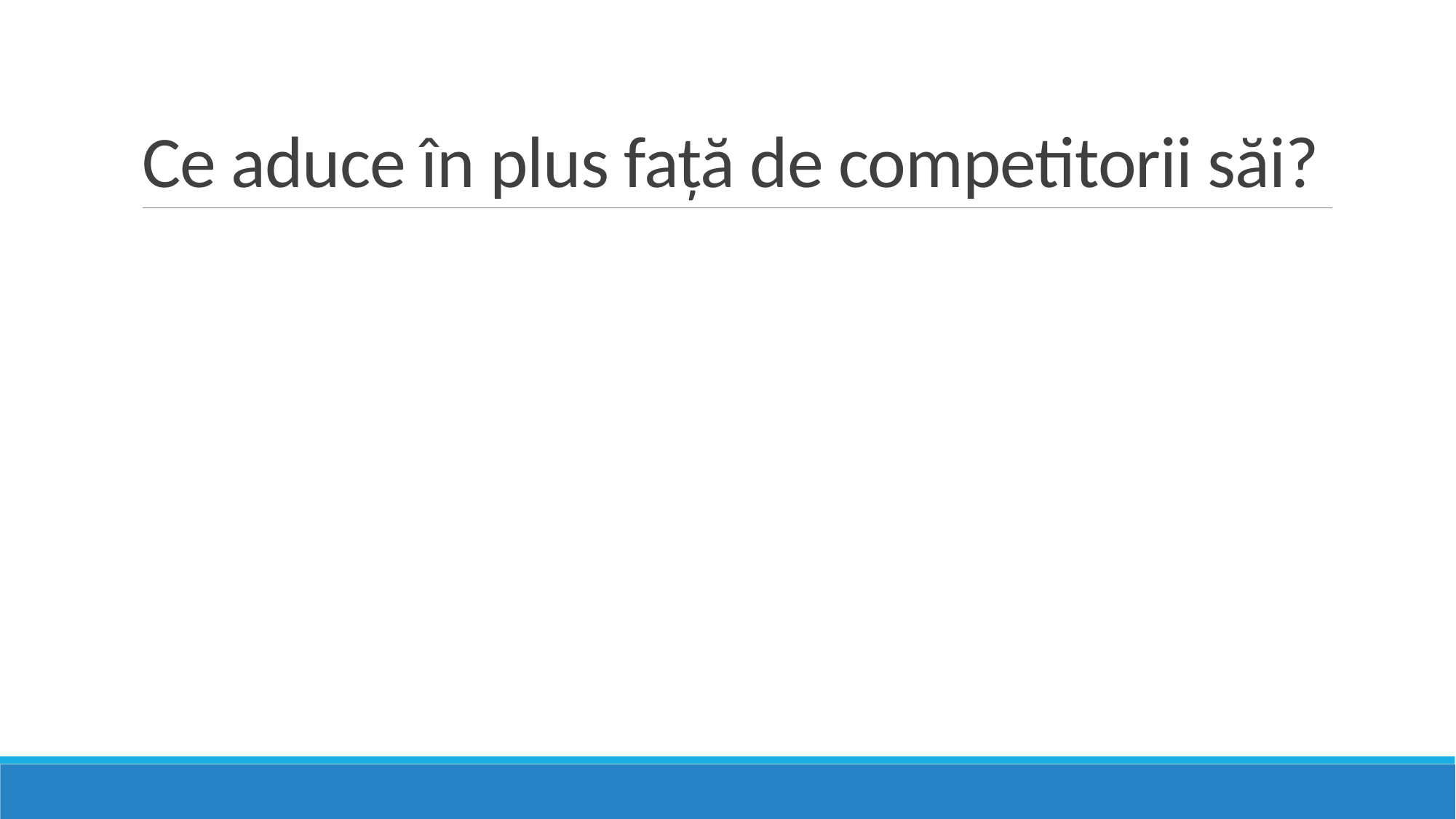

# Ce aduce în plus față de competitorii săi?